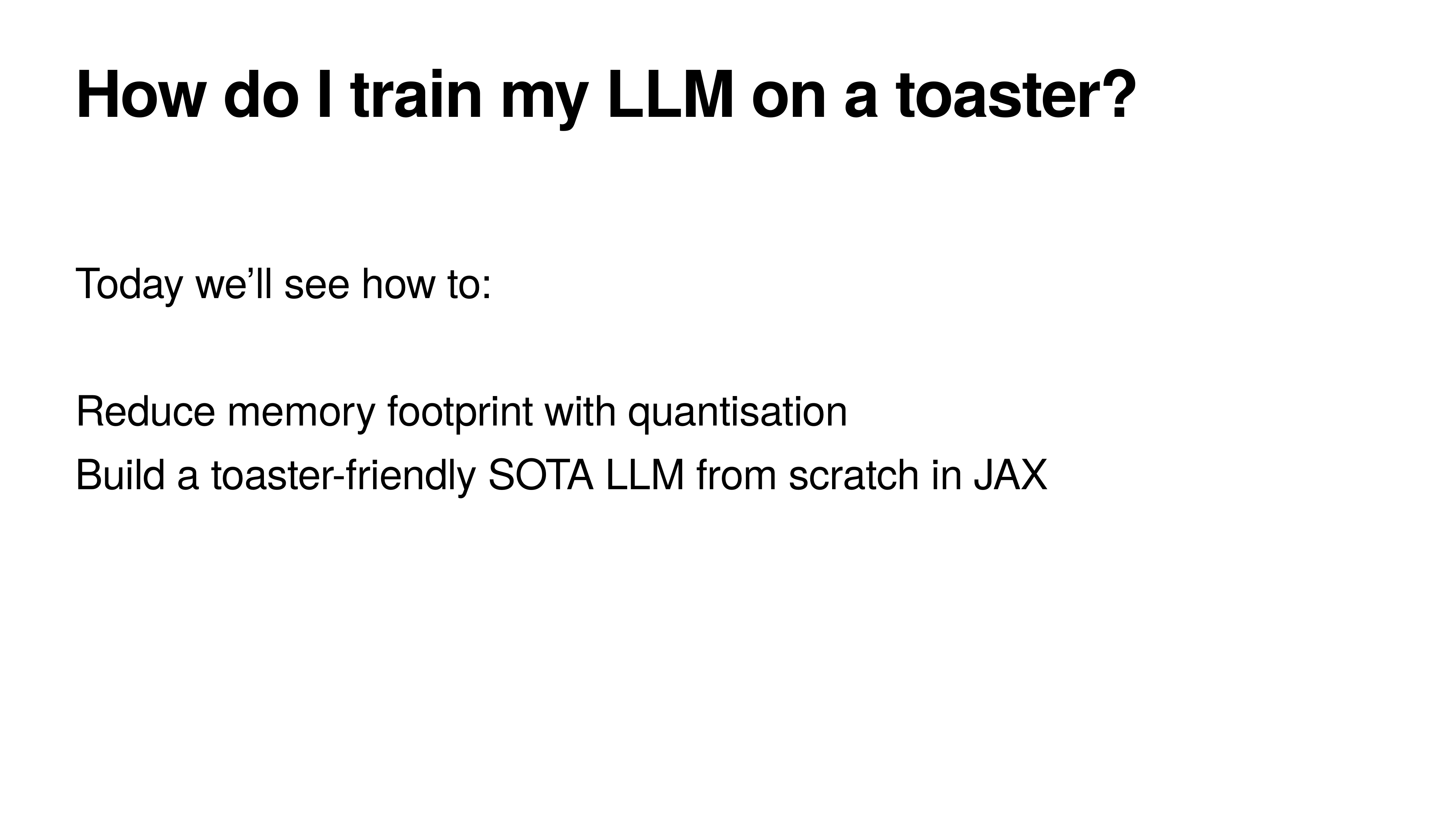

# How do I train my LLM on a toaster?
Today we’ll see how to:

Reduce memory footprint with quantisation
Build a toaster-friendly SOTA LLM from scratch in JAX